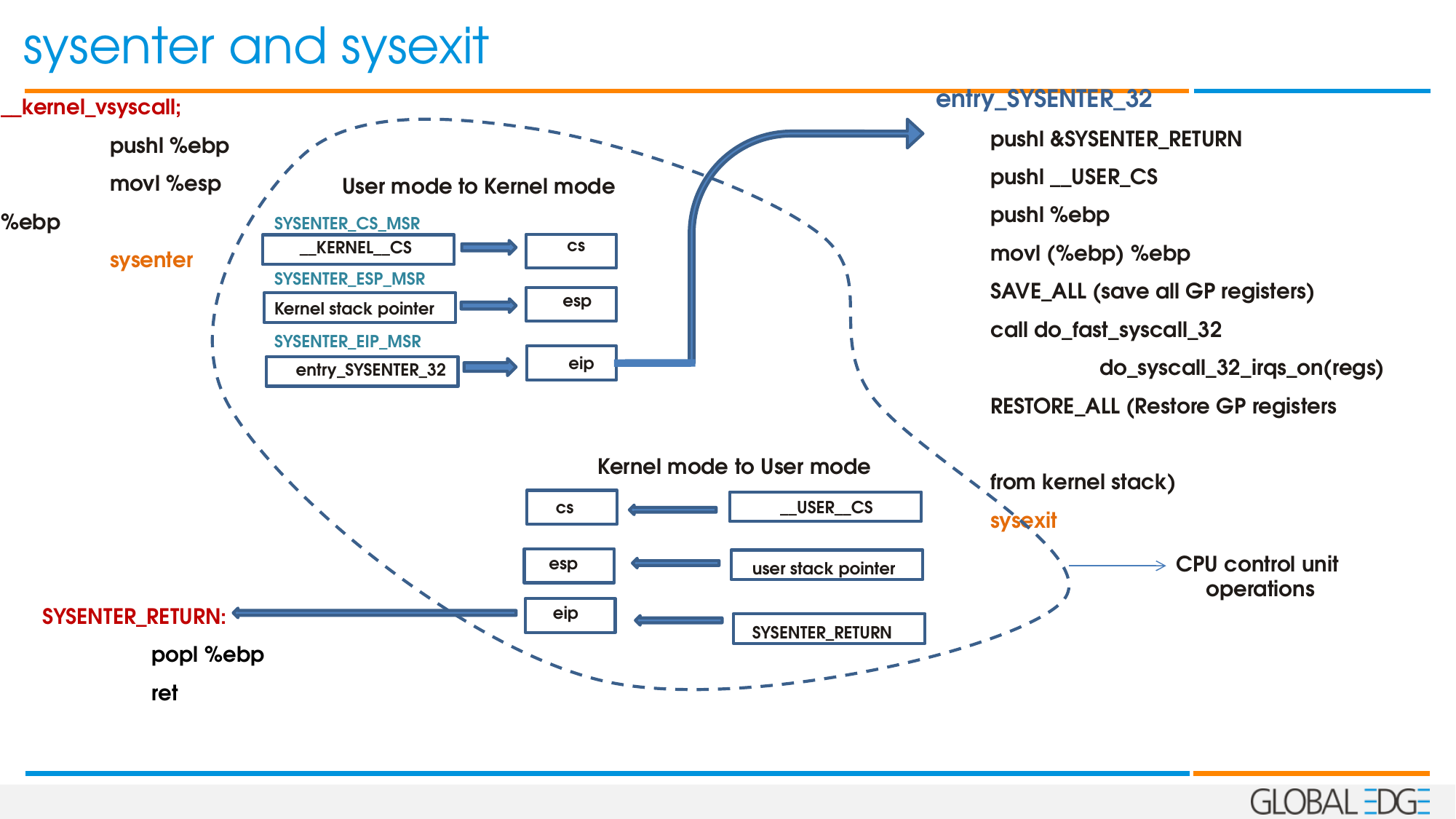

# sysenter and sysexit
entry_SYSENTER_32
pushl &SYSENTER_RETURN
pushl __USER_CS
pushl %ebp
movl (%ebp) %ebp
SAVE_ALL (save all GP registers)
call do_fast_syscall_32
	do_syscall_32_irqs_on(regs)
RESTORE_ALL (Restore GP registers
				from kernel stack)
sysexit
__kernel_vsyscall;
	pushl %ebp
	movl %esp %ebp
	sysenter

User mode to Kernel mode
SYSENTER_CS_MSR

cs

__KERNEL__CS

SYSENTER_ESP_MSR

esp

Kernel stack pointer

SYSENTER_EIP_MSR

eip
entry_SYSENTER_32

Kernel mode to User mode

__USER__CS
cs

CPU control unit
operations

esp
user stack pointer

SYSENTER_RETURN:
	popl %ebp
	ret

eip

SYSENTER_RETURN